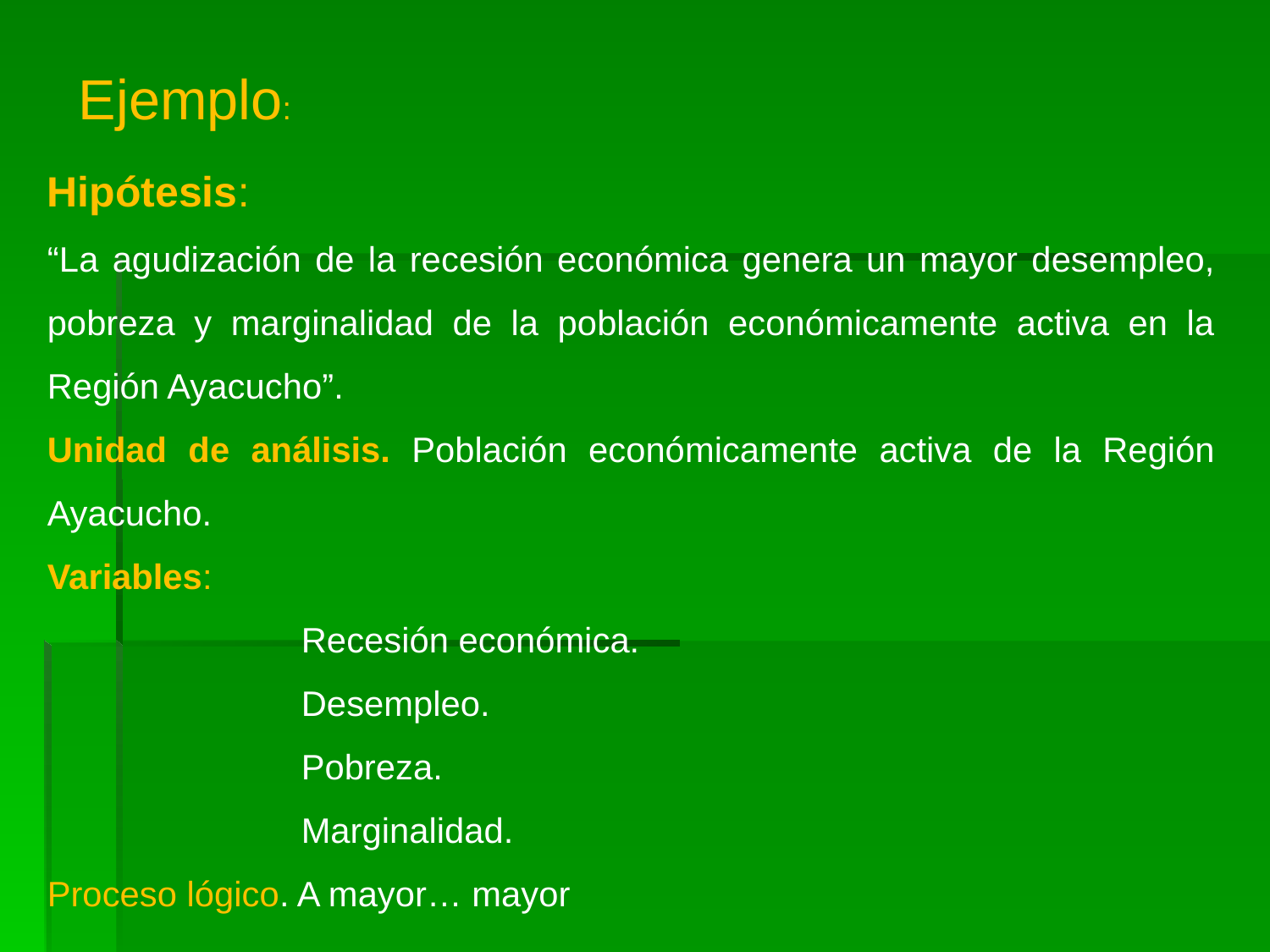

Ejemplo:
Hipótesis:
“La agudización de la recesión económica genera un mayor desempleo, pobreza y marginalidad de la población económicamente activa en la Región Ayacucho”.
Unidad de análisis. Población económicamente activa de la Región Ayacucho.
Variables:
		Recesión económica.
		Desempleo.
		Pobreza.
		Marginalidad.
Proceso lógico. A mayor… mayor